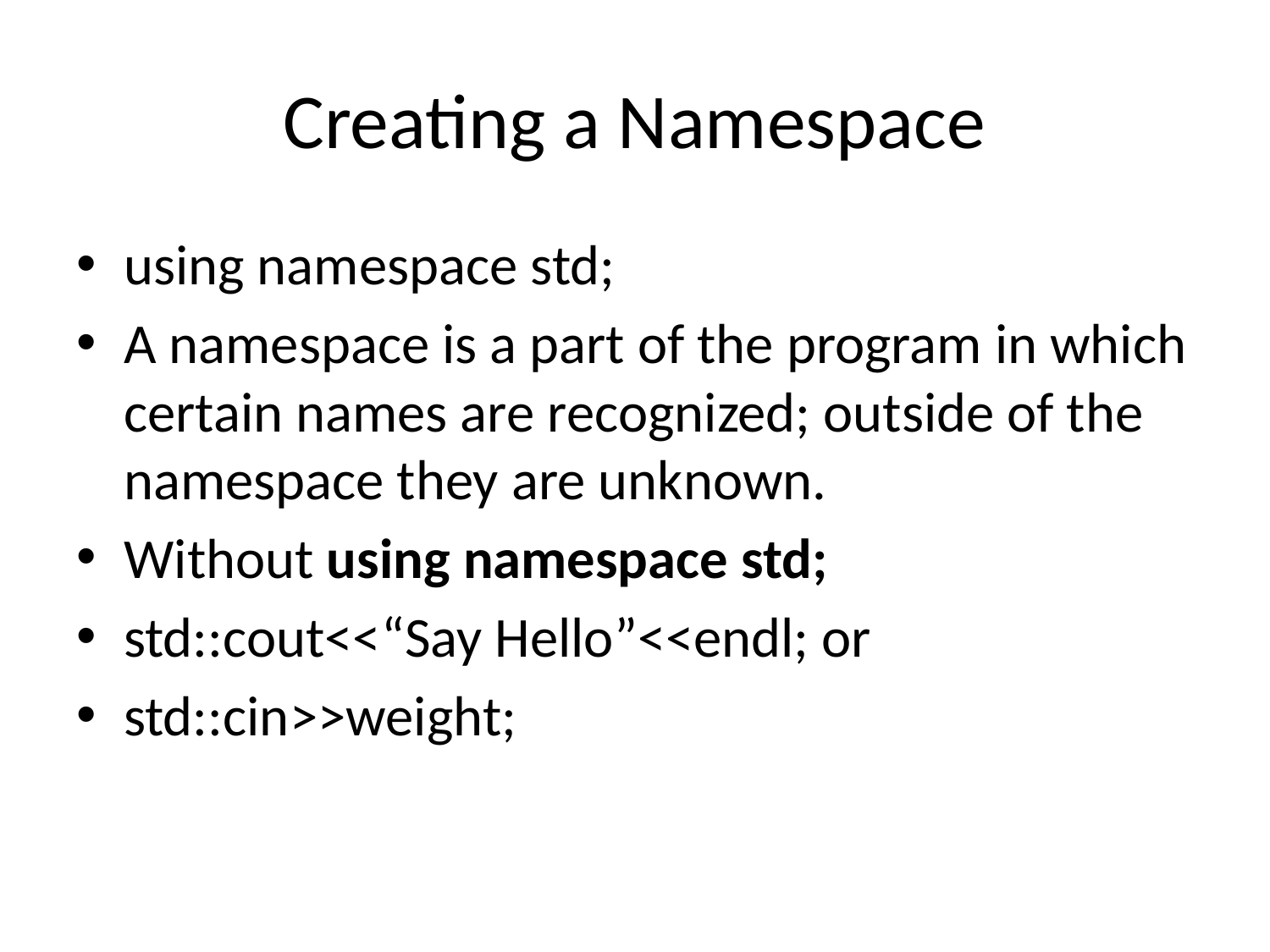

# Creating a Namespace
using namespace std;
A namespace is a part of the program in which certain names are recognized; outside of the namespace they are unknown.
Without using namespace std;
std::cout<<“Say Hello”<<endl; or
std::cin>>weight;